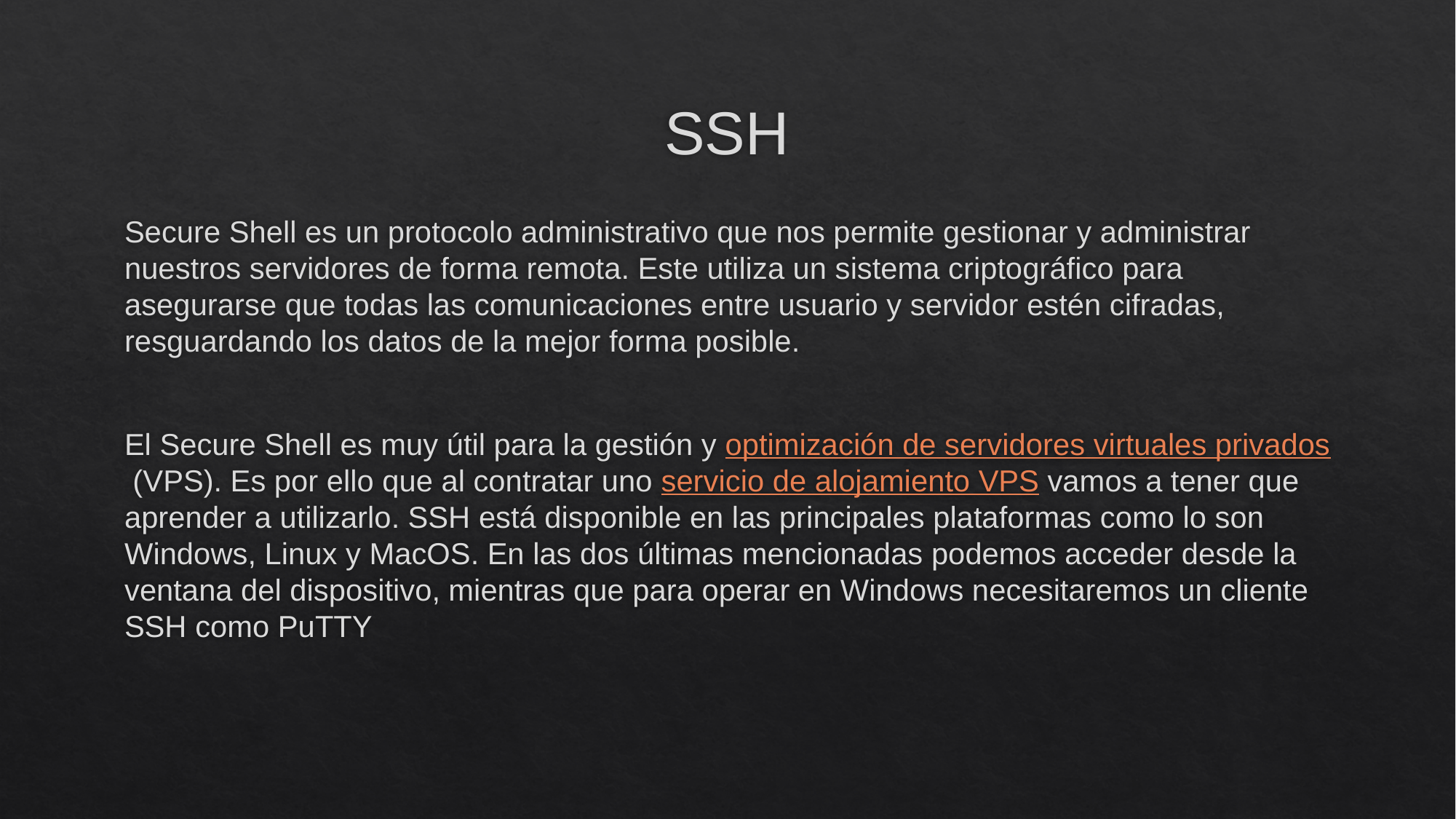

# SSH
Secure Shell es un protocolo administrativo que nos permite gestionar y administrar nuestros servidores de forma remota. Este utiliza un sistema criptográfico para asegurarse que todas las comunicaciones entre usuario y servidor estén cifradas, resguardando los datos de la mejor forma posible.

El Secure Shell es muy útil para la gestión y optimización de servidores virtuales privados (VPS). Es por ello que al contratar uno servicio de alojamiento VPS vamos a tener que aprender a utilizarlo. SSH está disponible en las principales plataformas como lo son Windows, Linux y MacOS. En las dos últimas mencionadas podemos acceder desde la ventana del dispositivo, mientras que para operar en Windows necesitaremos un cliente SSH como PuTTY